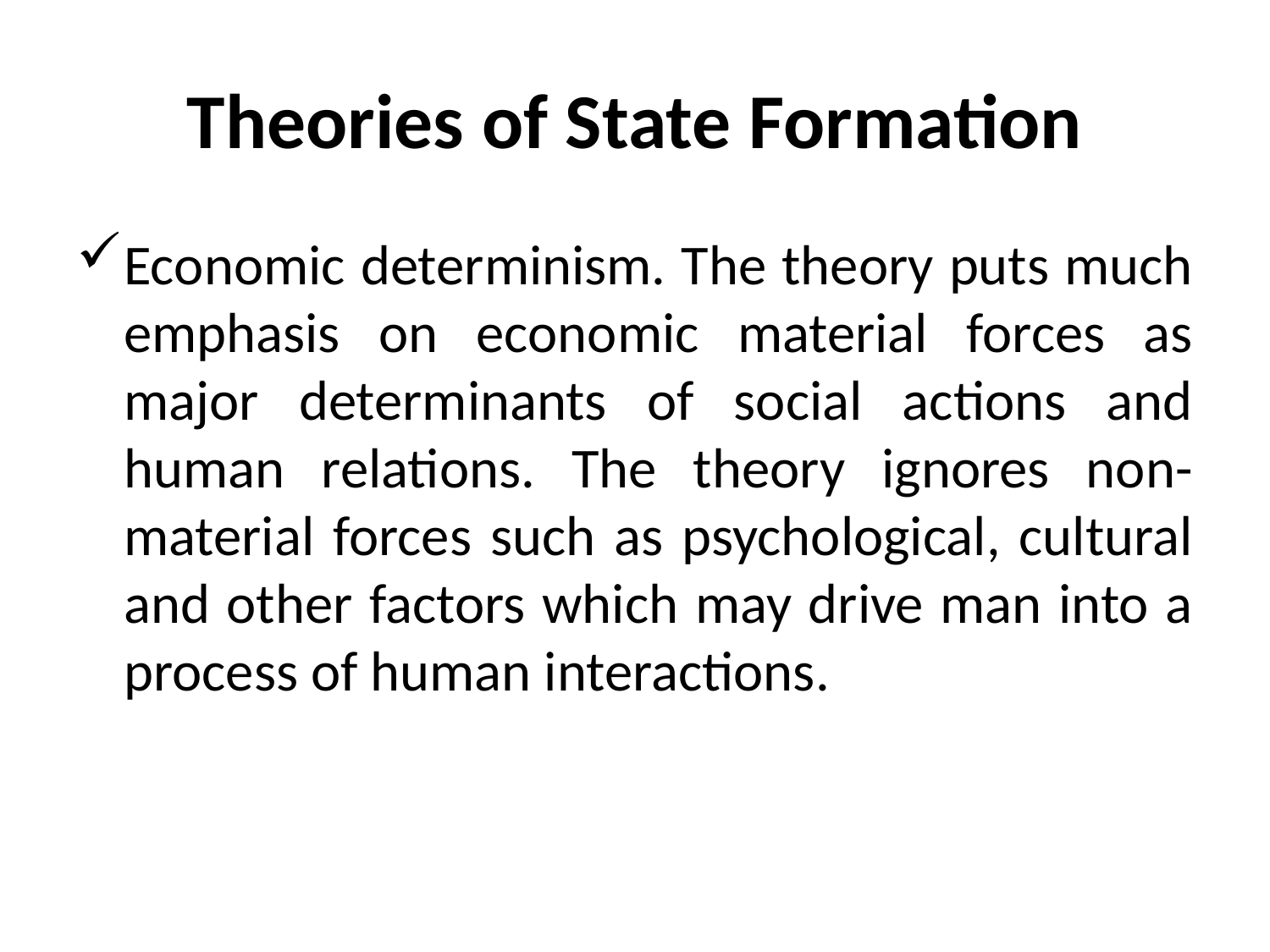

# Theories of State Formation
Economic determinism. The theory puts much emphasis on economic material forces as major determinants of social actions and human relations. The theory ignores non-material forces such as psychological, cultural and other factors which may drive man into a process of human interactions.